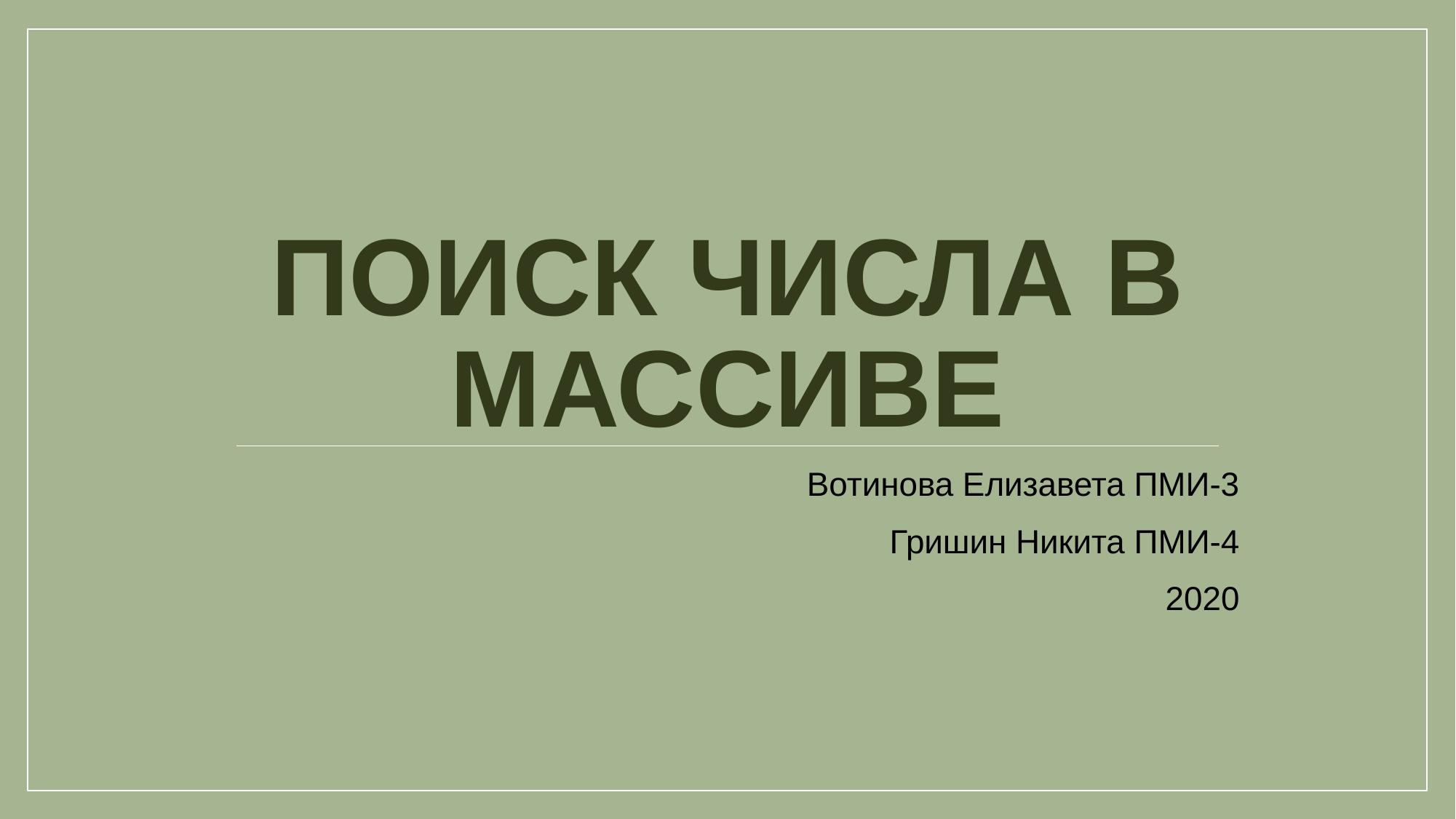

# Поиск числа в массиве
Вотинова Елизавета ПМИ-3
Гришин Никита ПМИ-4
2020